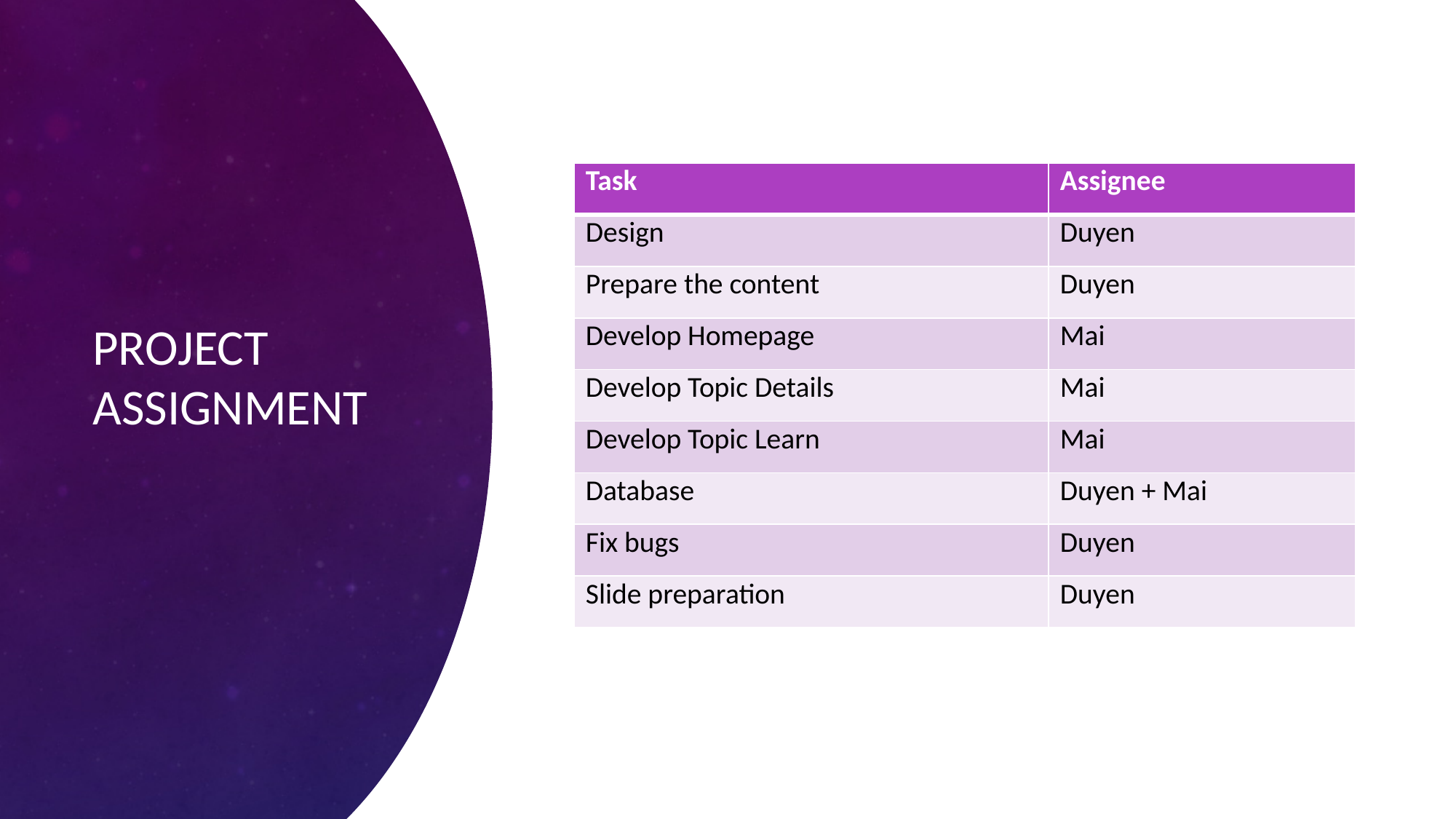

# Project assignment
| Task | Assignee |
| --- | --- |
| Design | Duyen |
| Prepare the content | Duyen |
| Develop Homepage | Mai |
| Develop Topic Details | Mai |
| Develop Topic Learn | Mai |
| Database | Duyen + Mai |
| Fix bugs | Duyen |
| Slide preparation | Duyen |